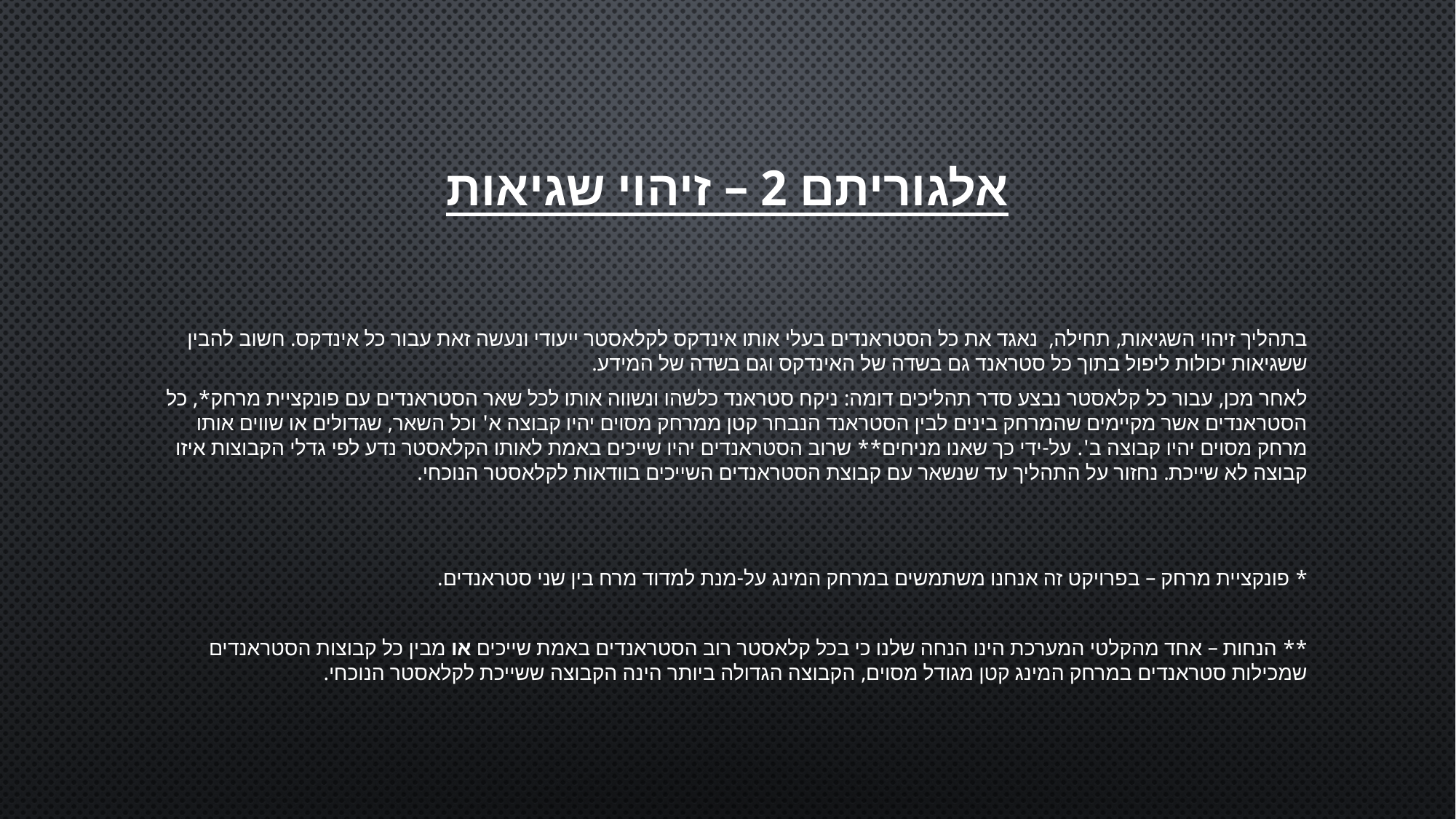

# אלגוריתם 2 – זיהוי שגיאות
בתהליך זיהוי השגיאות, תחילה,  נאגד את כל הסטראנדים בעלי אותו אינדקס לקלאסטר ייעודי ונעשה זאת עבור כל אינדקס. חשוב להבין ששגיאות יכולות ליפול בתוך כל סטראנד גם בשדה של האינדקס וגם בשדה של המידע.
לאחר מכן, עבור כל קלאסטר נבצע סדר תהליכים דומה: ניקח סטראנד כלשהו ונשווה אותו לכל שאר הסטראנדים עם פונקציית מרחק*, כל הסטראנדים אשר מקיימים שהמרחק בינים לבין הסטראנד הנבחר קטן ממרחק מסוים יהיו קבוצה א' וכל השאר, שגדולים או שווים אותו מרחק מסוים יהיו קבוצה ב'. על-ידי כך שאנו מניחים** שרוב הסטראנדים יהיו שייכים באמת לאותו הקלאסטר נדע לפי גדלי הקבוצות איזו קבוצה לא שייכת. נחזור על התהליך עד שנשאר עם קבוצת הסטראנדים השייכים בוודאות לקלאסטר הנוכחי.

* פונקציית מרחק – בפרויקט זה אנחנו משתמשים במרחק המינג על-מנת למדוד מרח בין שני סטראנדים.

** הנחות – אחד מהקלטי המערכת הינו הנחה שלנו כי בכל קלאסטר רוב הסטראנדים באמת שייכים או מבין כל קבוצות הסטראנדים שמכילות סטראנדים במרחק המינג קטן מגודל מסוים, הקבוצה הגדולה ביותר הינה הקבוצה ששייכת לקלאסטר הנוכחי.